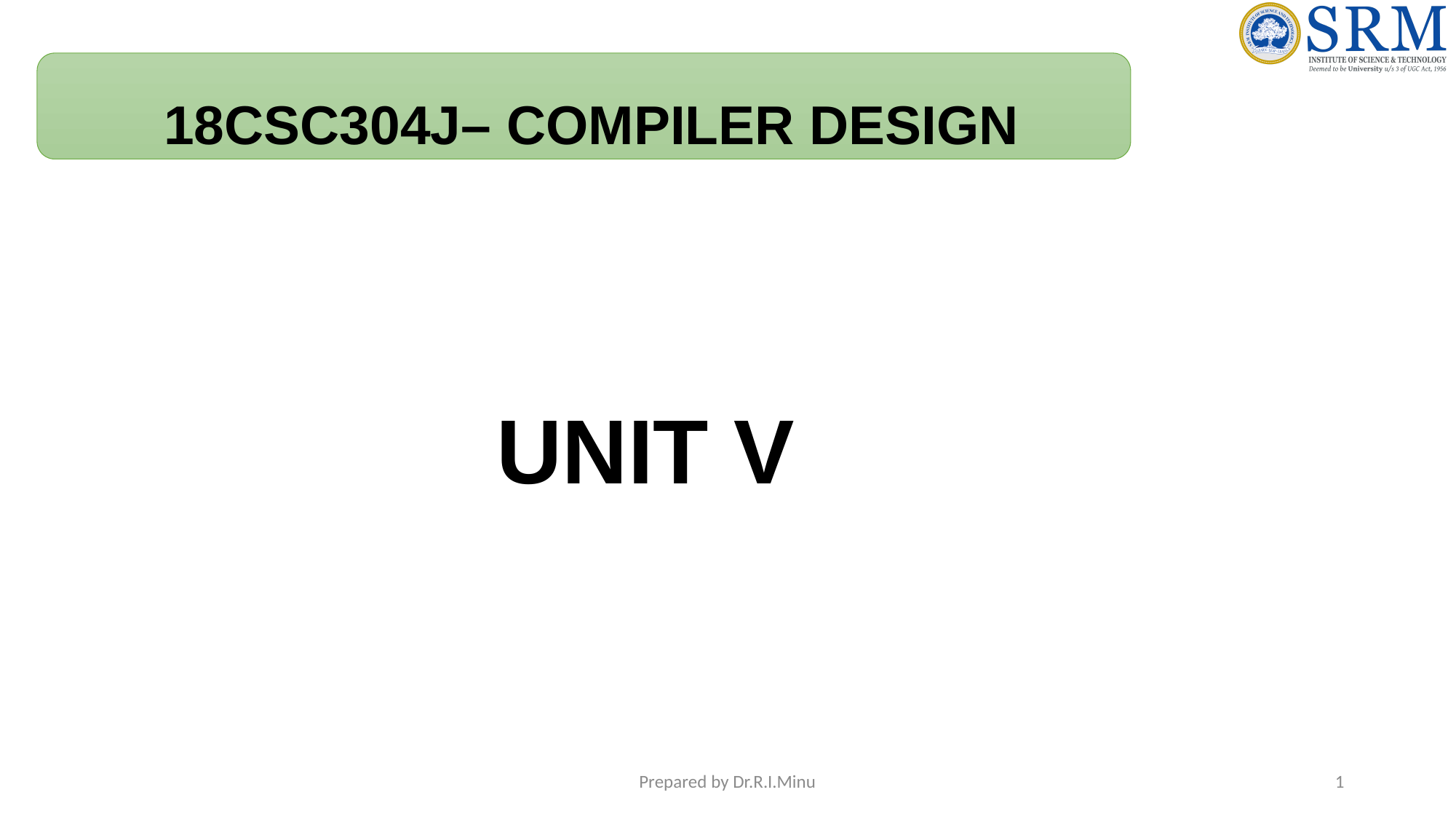

18CSC304J– COMPILER DESIGN

# UNIT V
Prepared by Dr.R.I.Minu
1